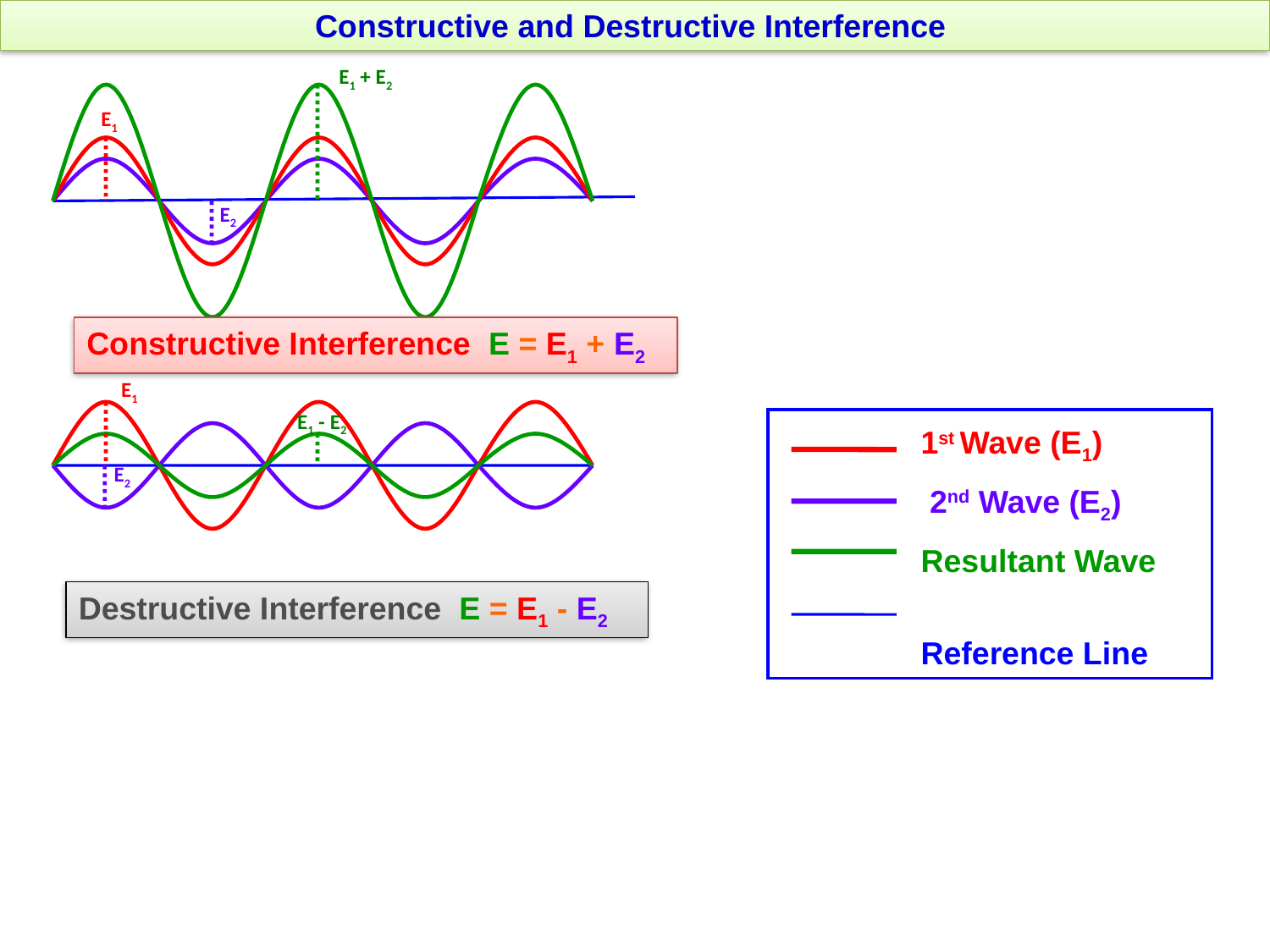

Constructive and Destructive Interference
E1 + E2

E1

E2

Constructive Interference  E = E1 + E2
E1

E1 - E2

1st Wave (E1)
 2nd Wave (E2)
Resultant Wave
Reference Line

E2

Destructive Interference  E = E1 - E2